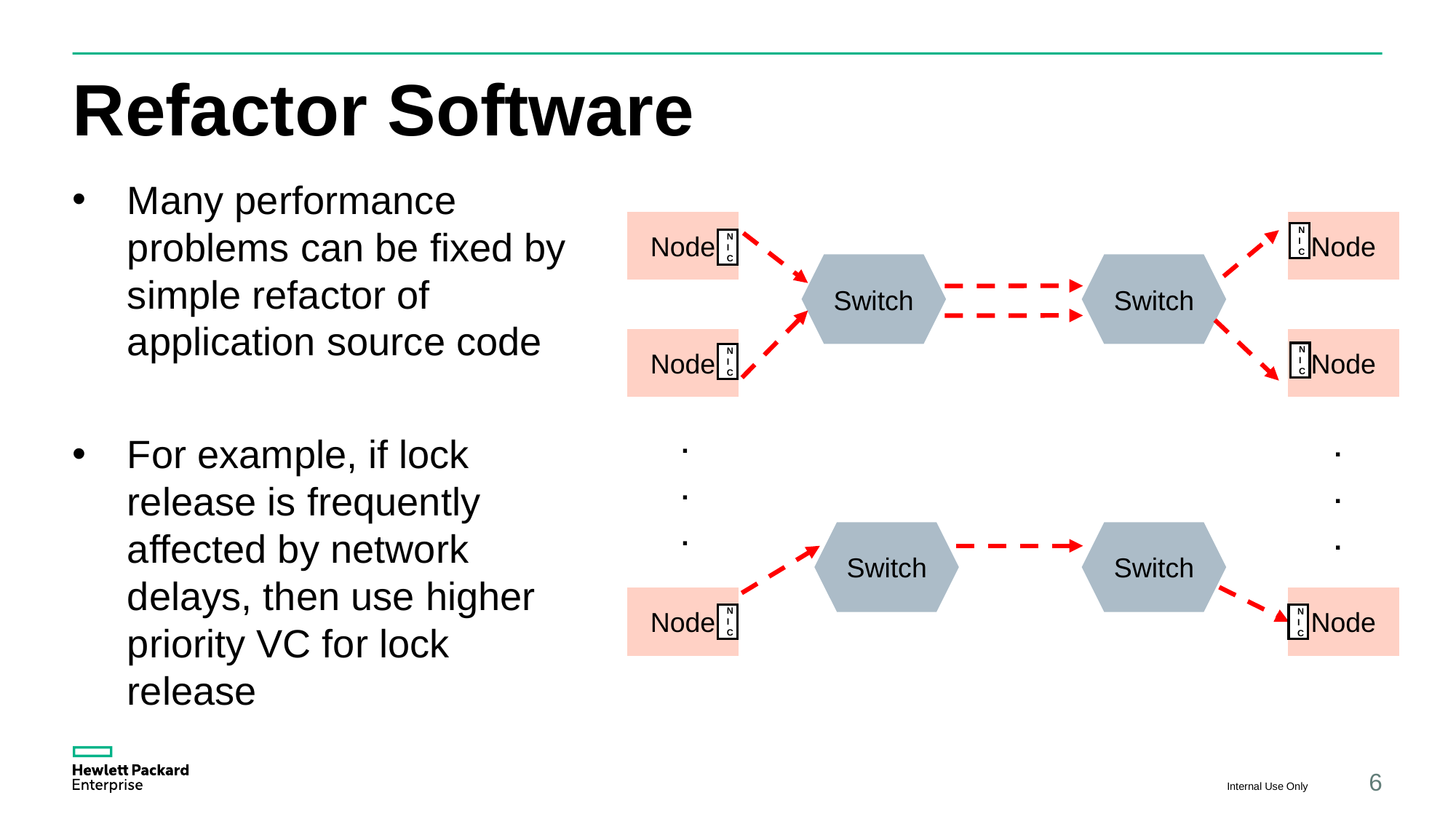

# Refactor Software
Many performance problems can be fixed by simple refactor of application source code

For example, if lock release is frequently affected by network delays, then use higher priority VC for lock release
Node
Node
NIC
NIC
Switch
Switch
Node
Node
NIC
NIC
.
.
.
.
.
.
Switch
Switch
Node
Node
NIC
NIC
Internal Use Only
6